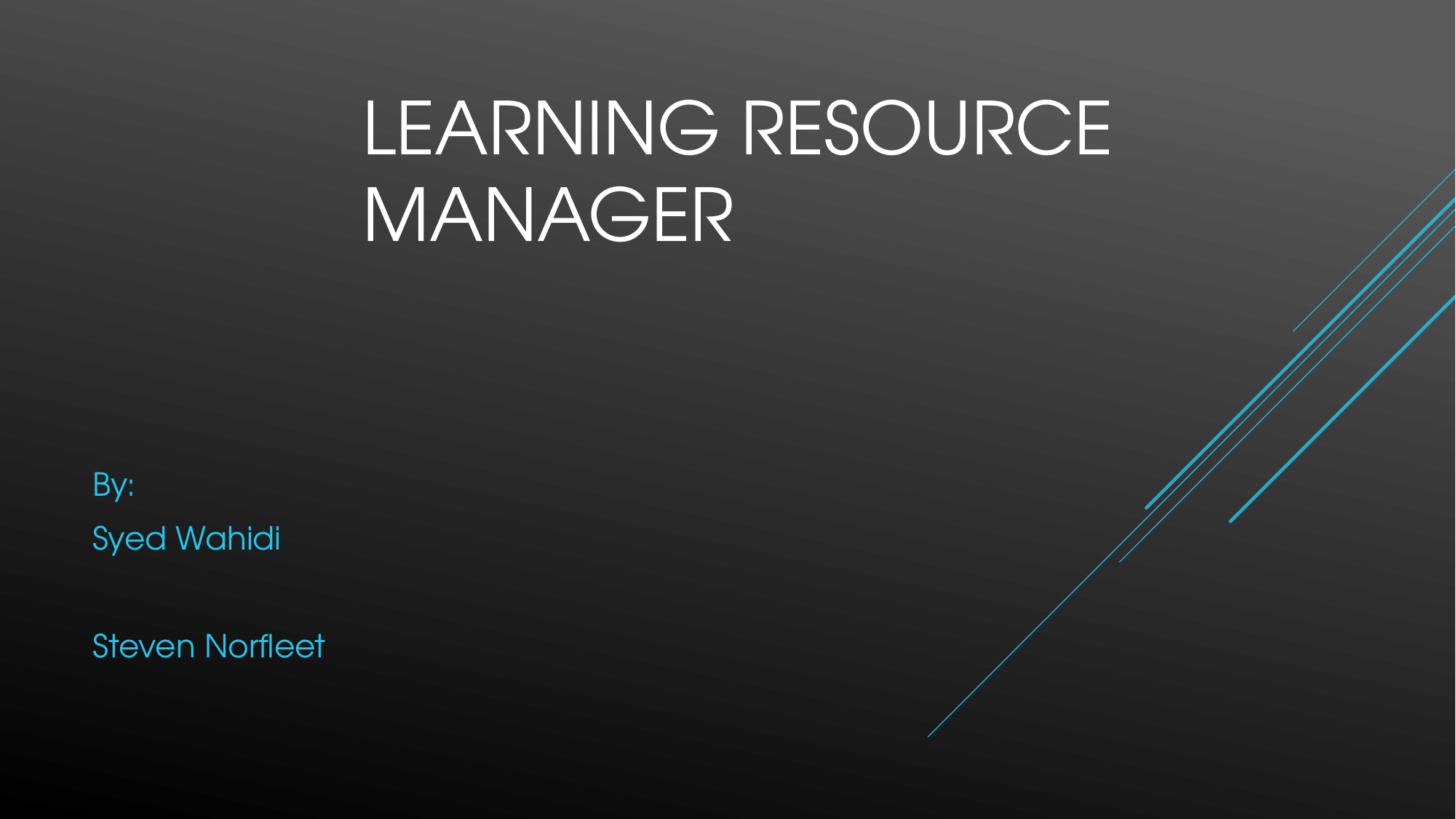

# Learning resource manager
By:
Syed Wahidi

Steven Norfleet